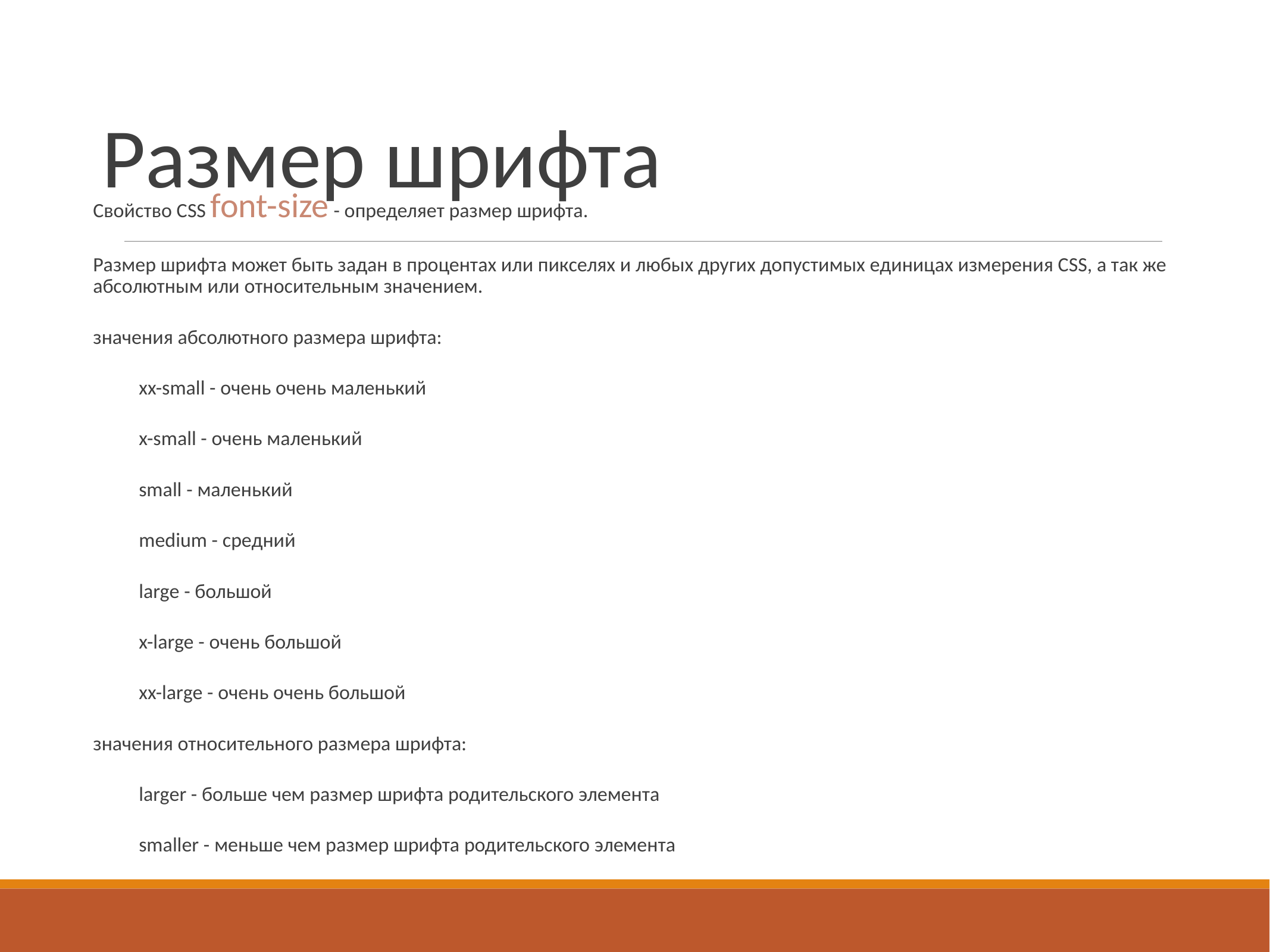

# Размер шрифта
Свойство CSS font-size - определяет размер шрифта.
Размер шрифта может быть задан в процентах или пикселях и любых других допустимых единицах измерения CSS, а так же абсолютным или относительным значением.
значения абсолютного размера шрифта:
xx-small - очень очень маленький
x-small - очень маленький
small - маленький
medium - средний
large - большой
x-large - очень большой
xx-large - очень очень большой
значения относительного размера шрифта:
larger - больше чем размер шрифта родительского элемента
smaller - меньше чем размер шрифта родительского элемента